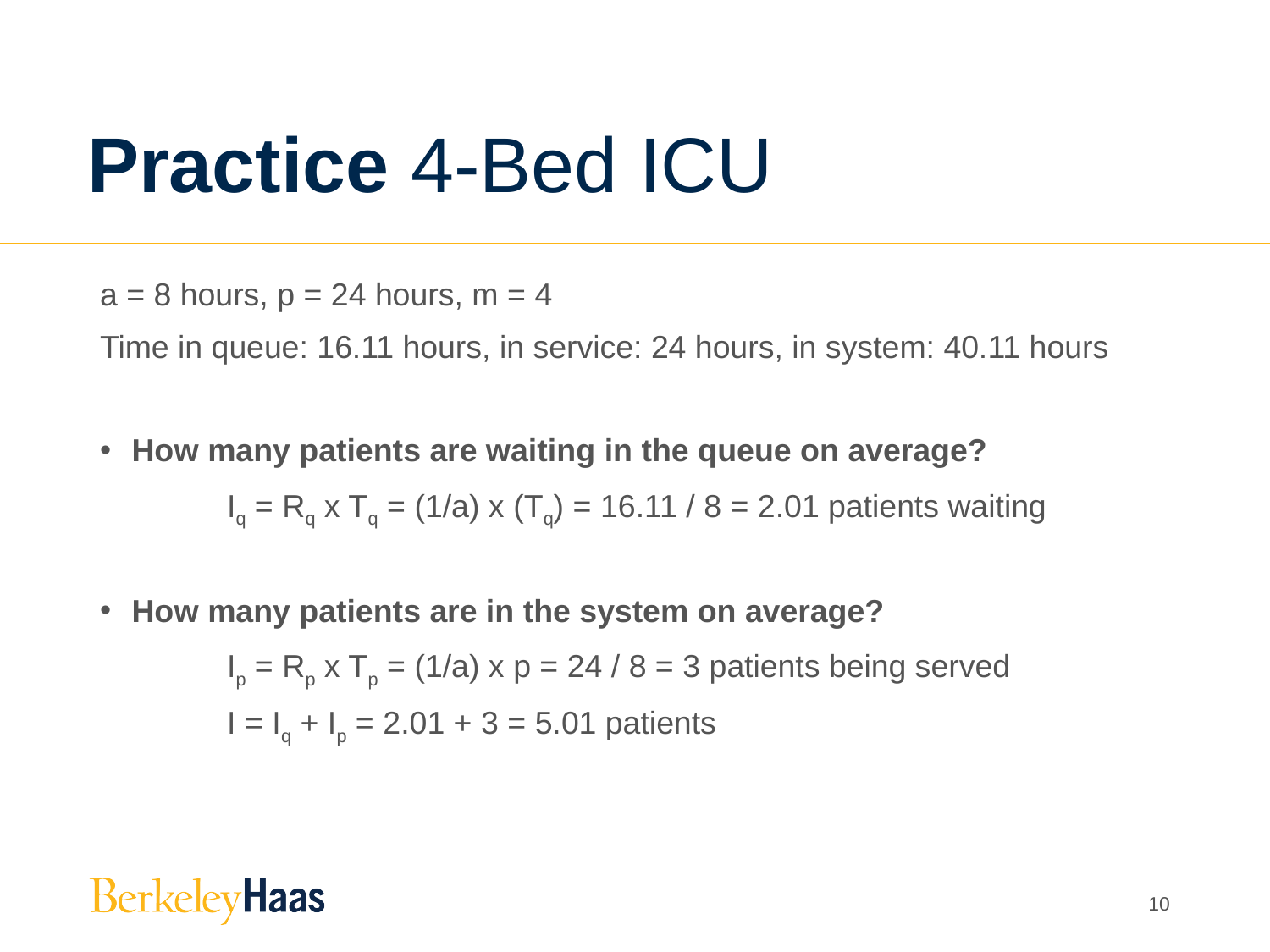

# Practice 4-Bed ICU
a = 8 hours, p = 24 hours, m = 4
Time in queue: 16.11 hours, in service: 24 hours, in system: 40.11 hours

How many patients are waiting in the queue on average?
	Iq = Rq x Tq = (1/a) x (Tq) = 16.11 / 8 = 2.01 patients waiting

How many patients are in the system on average?
	Ip = Rp x Tp = (1/a) x p = 24 / 8 = 3 patients being served
	I = Iq + Ip = 2.01 + 3 = 5.01 patients
10